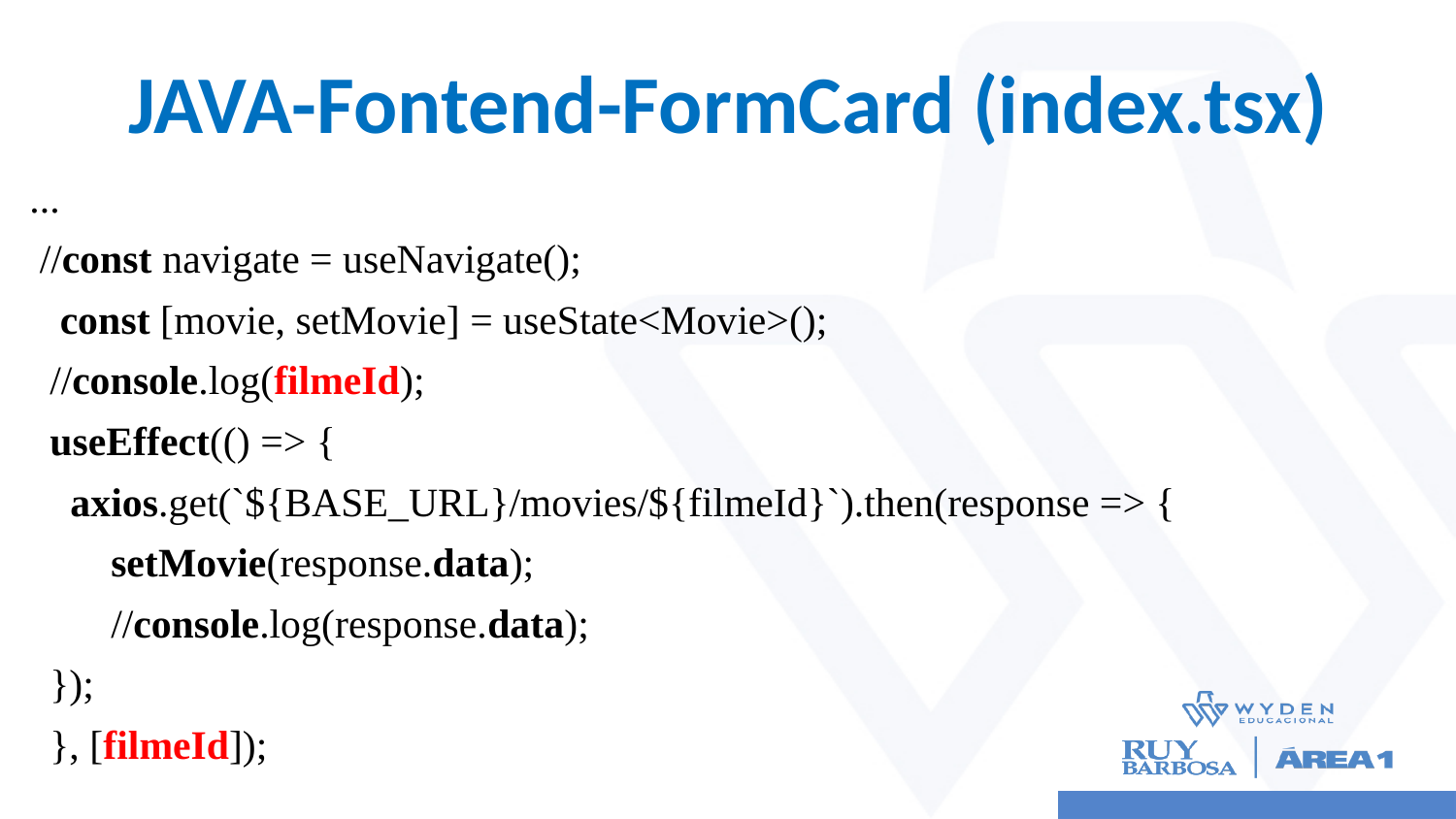

# JAVA-Fontend-FormCard (index.tsx)
...
 //const navigate = useNavigate();
   const [movie, setMovie] = useState<Movie>();
  //console.log(filmeId);
  useEffect(() => {
    axios.get(`${BASE_URL}/movies/${filmeId}`).then(response => {
        setMovie(response.data);
        //console.log(response.data);
  });
  }, [filmeId]);